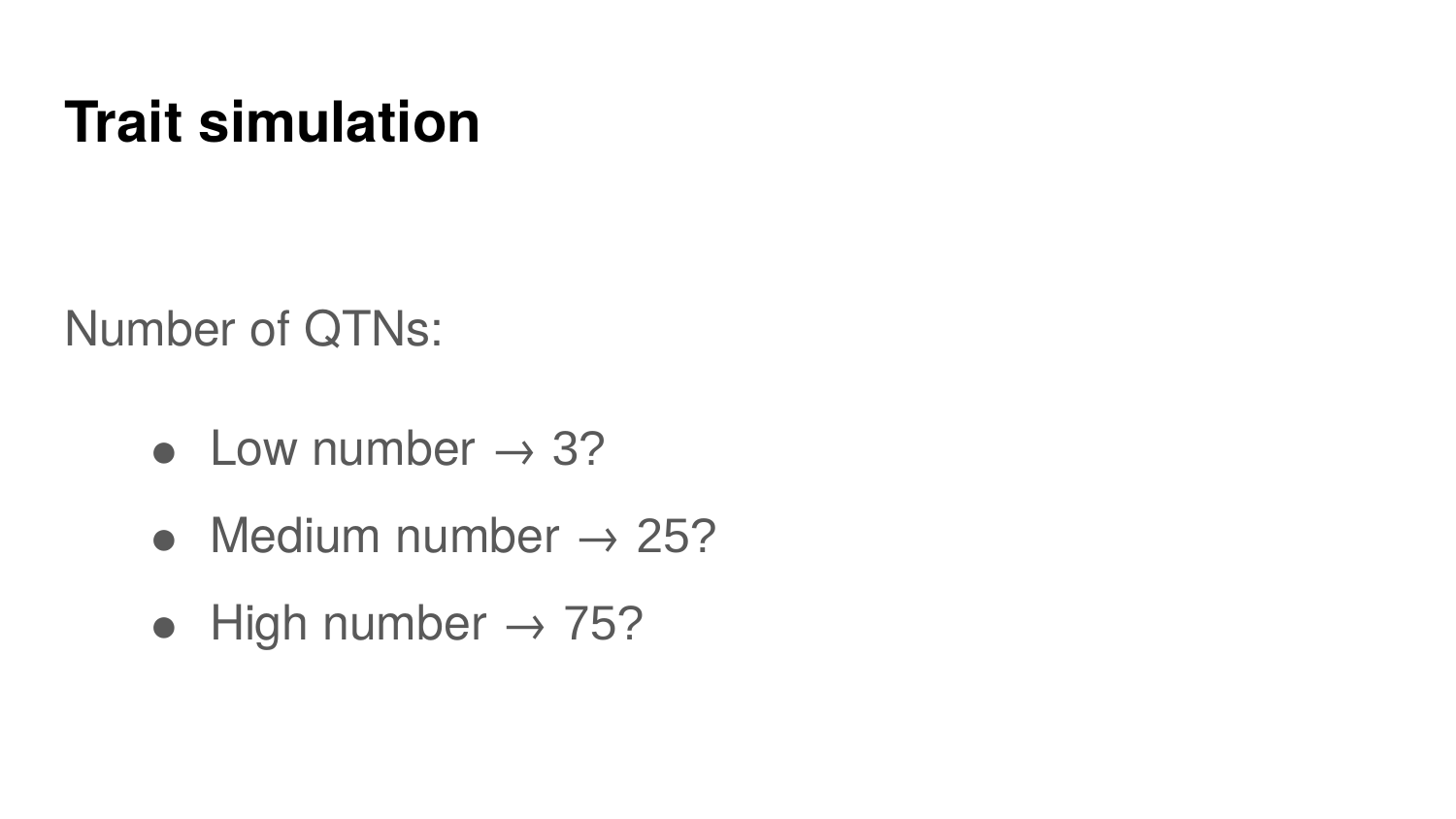

# Trait simulation

Number of QTNs:
Low number → 3?
Medium number → 25?
High number → 75?